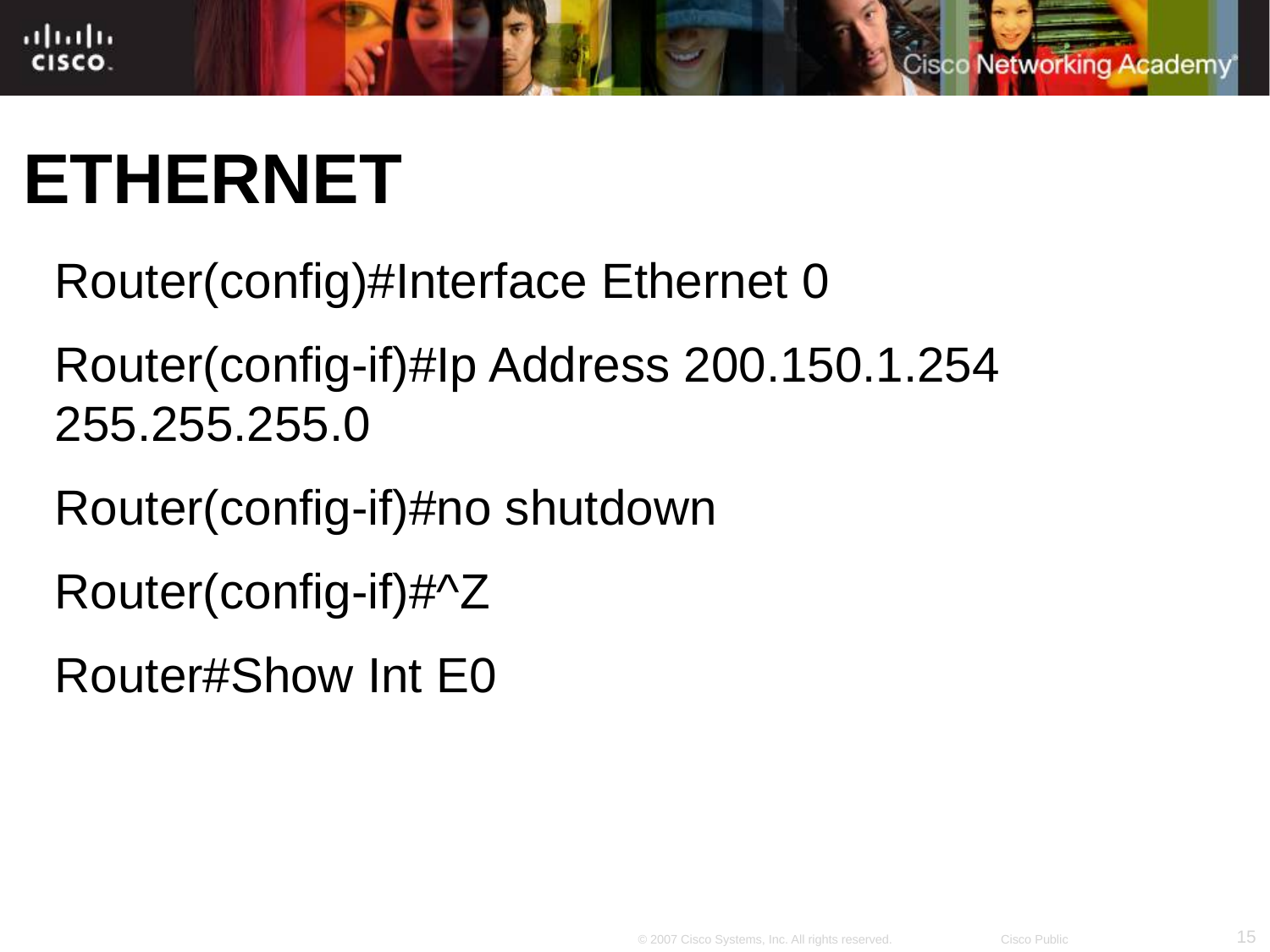

ETHERNET
Router(config)#Interface Ethernet 0
Router(config-if)#Ip Address 200.150.1.254 255.255.255.0
Router(config-if)#no shutdown
Router(config-if)#^Z
Router#Show Int E0